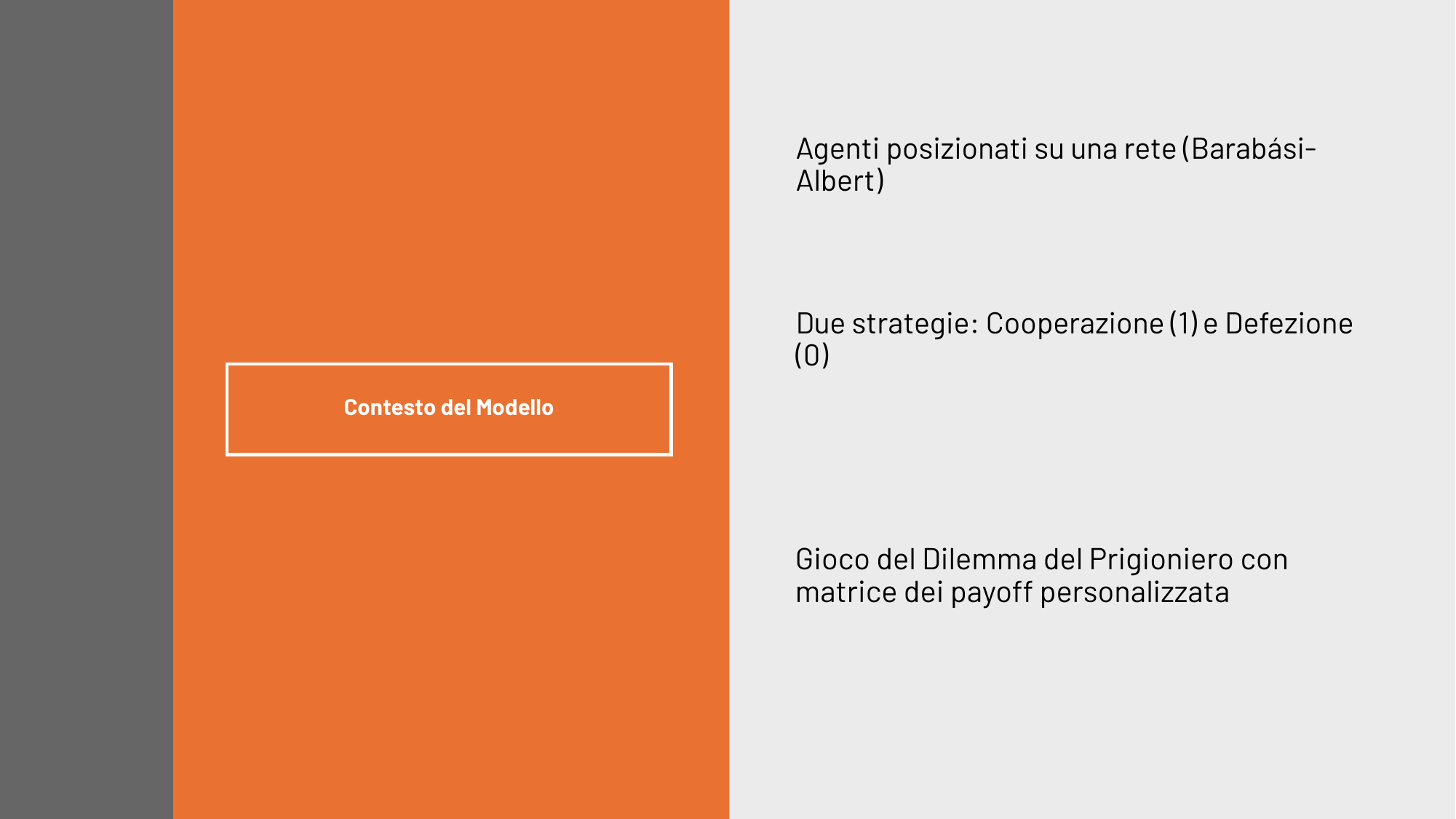

Agenti posizionati su una rete (Barabási-Albert)

Due strategie: Cooperazione (1) e Defezione (0)

# Contesto del Modello

Gioco del Dilemma del Prigioniero con matrice dei payoff personalizzata